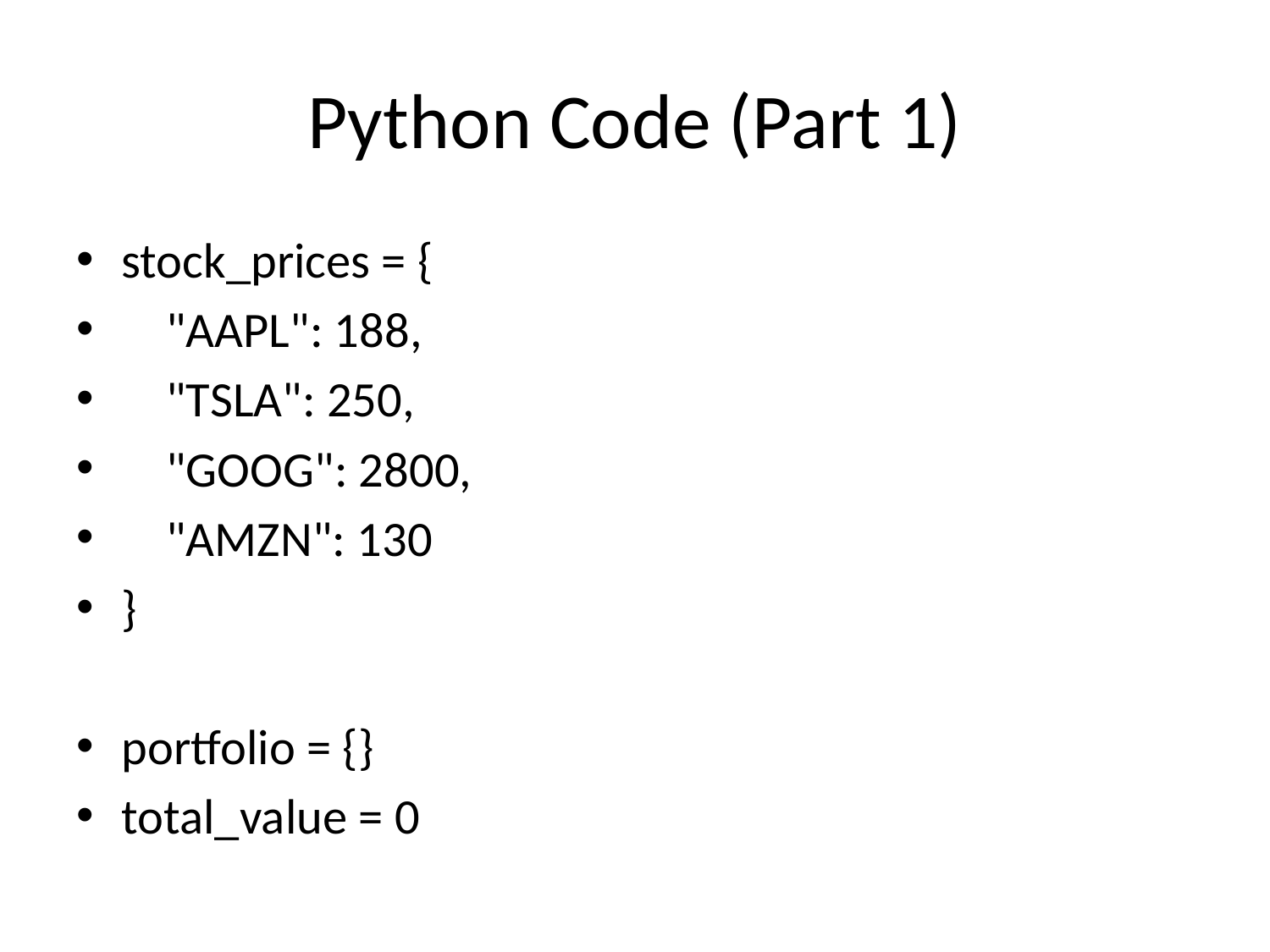

# Python Code (Part 1)
stock_prices = {
    "AAPL": 188,
    "TSLA": 250,
    "GOOG": 2800,
    "AMZN": 130
}

portfolio = {}
total_value = 0